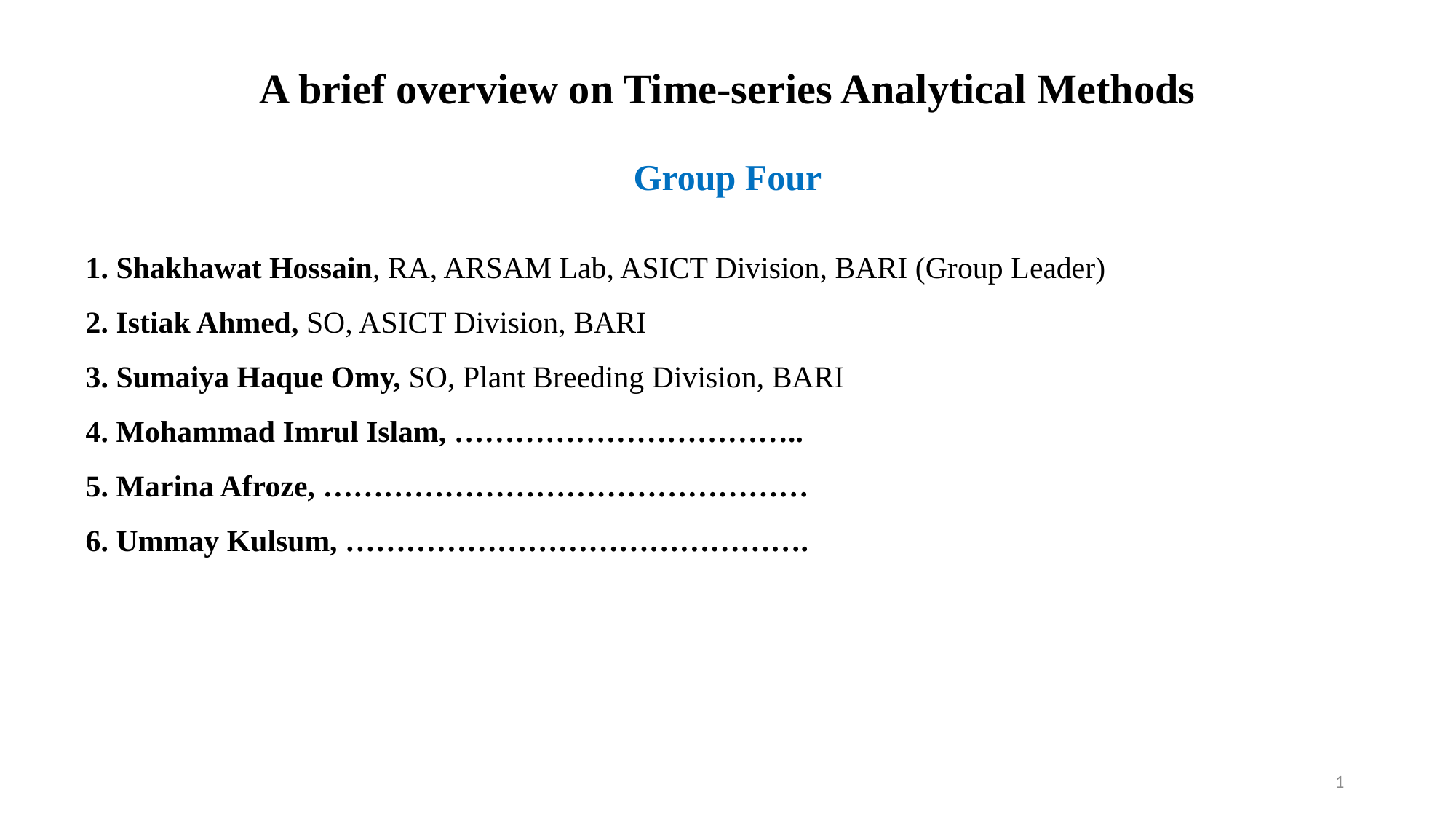

A brief overview on Time-series Analytical Methods
Group Four

1. Shakhawat Hossain, RA, ARSAM Lab, ASICT Division, BARI (Group Leader)
2. Istiak Ahmed, SO, ASICT Division, BARI
3. Sumaiya Haque Omy, SO, Plant Breeding Division, BARI
4. Mohammad Imrul Islam, ……………………………..
5. Marina Afroze, …………………………………………
6. Ummay Kulsum, ……………………………………….
1